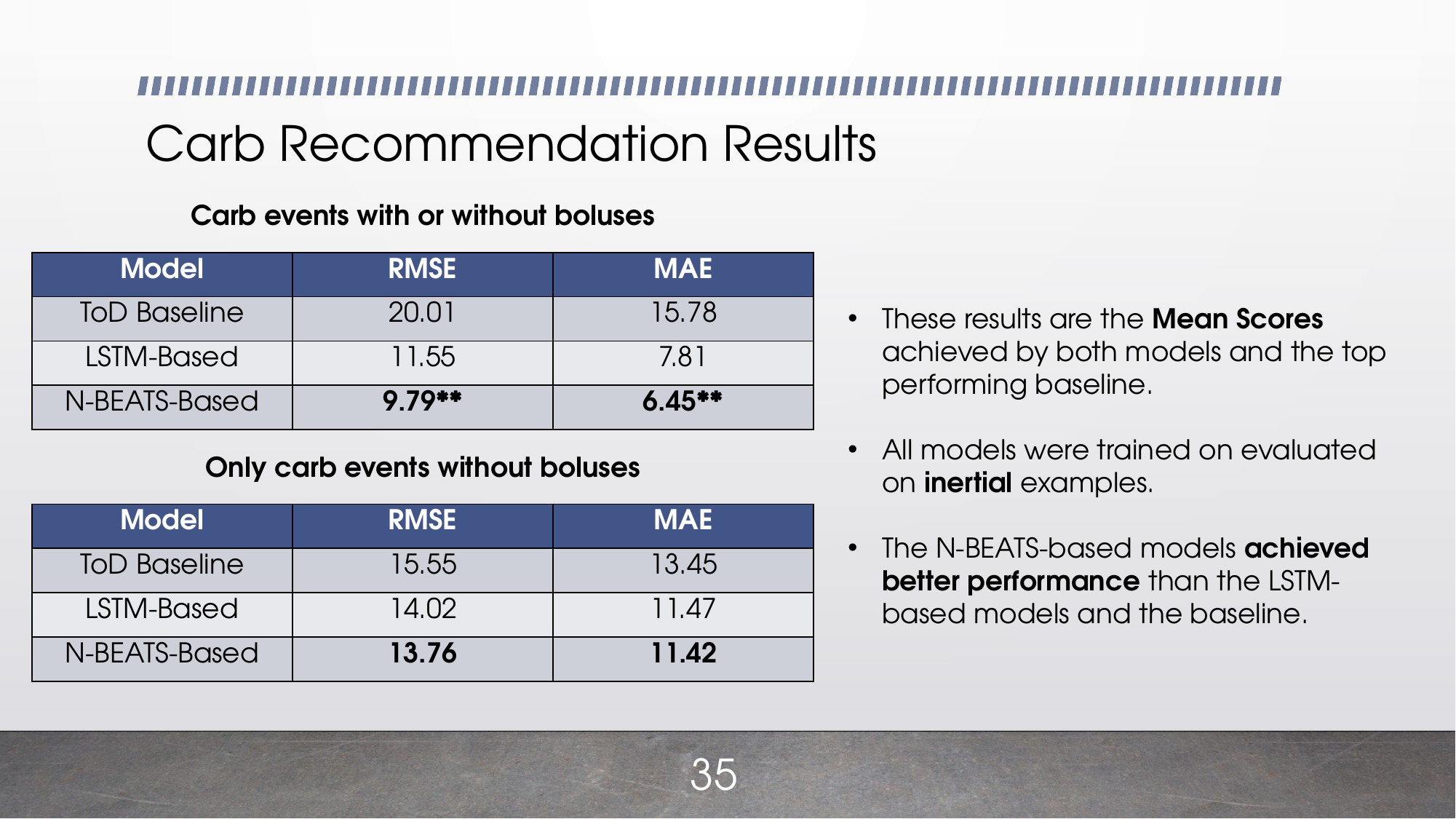

# Carb Recommendation Results
Carb events with or without boluses
| Model | RMSE | MAE |
| --- | --- | --- |
| ToD Baseline | 20.01 | 15.78 |
| LSTM-Based | 11.55 | 7.81 |
| N-BEATS-Based | 9.79\*\* | 6.45\*\* |
These results are the Mean Scores achieved by both models and the top performing baseline.

All models were trained on evaluated on inertial examples.

The N-BEATS-based models achieved better performance than the LSTM-based models and the baseline.
Only carb events without boluses
| Model | RMSE | MAE |
| --- | --- | --- |
| ToD Baseline | 15.55 | 13.45 |
| LSTM-Based | 14.02 | 11.47 |
| N-BEATS-Based | 13.76 | 11.42 |
35